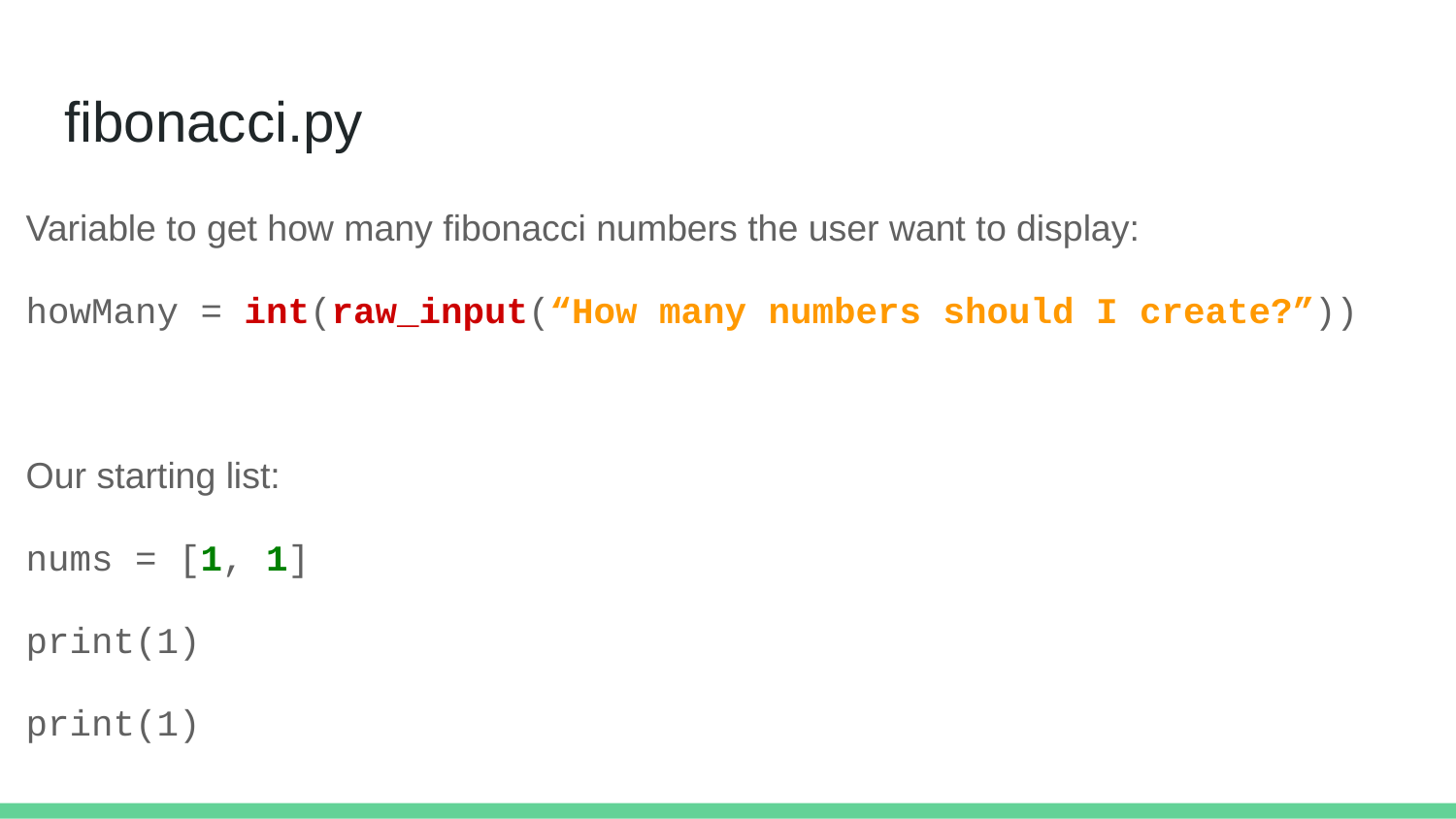

# fibonacci.py
Variable to get how many fibonacci numbers the user want to display:
howMany = int(raw_input(“How many numbers should I create?”))

Our starting list:
nums = [1, 1]
print(1)
print(1)